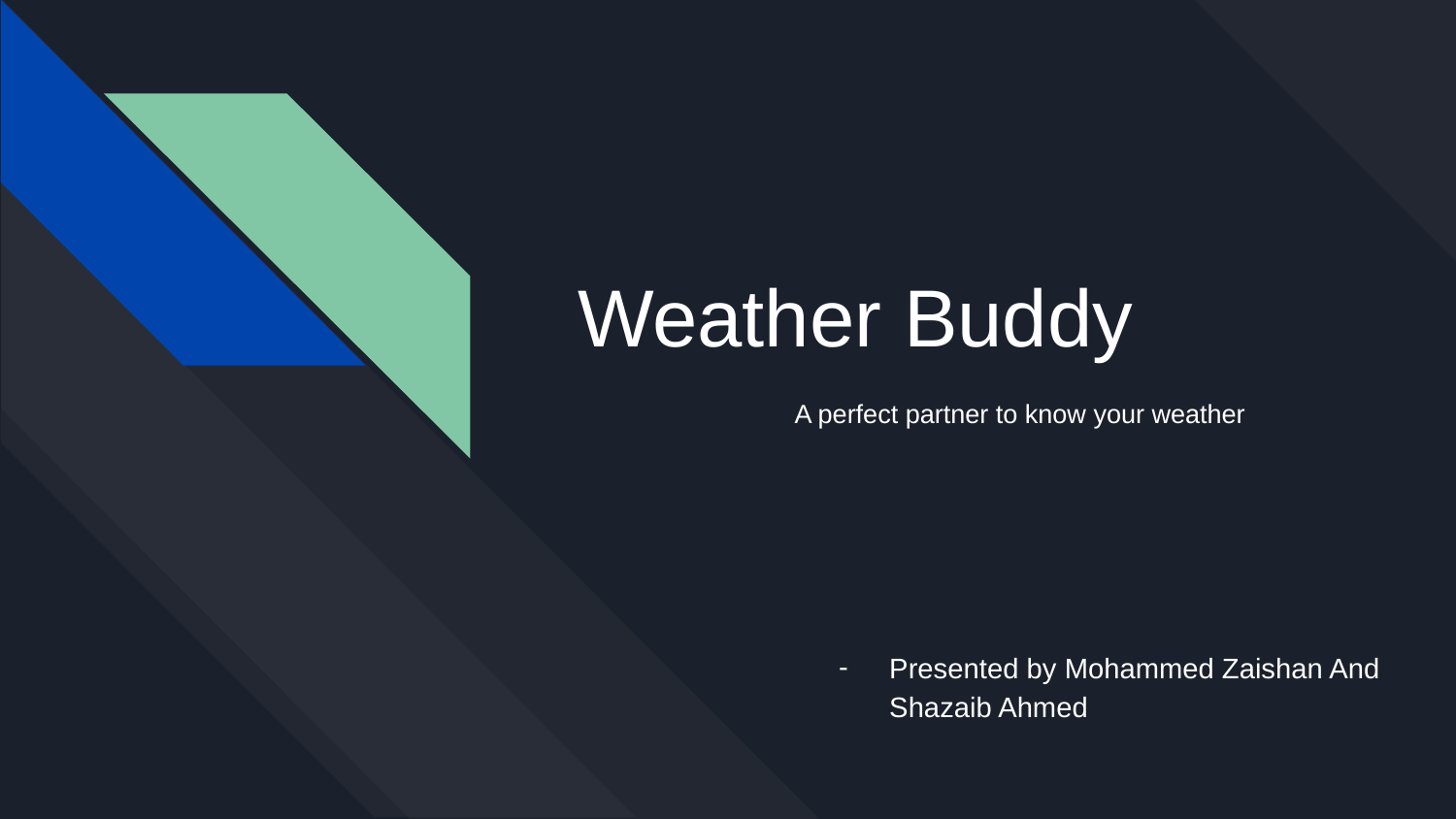

# Weather Buddy
A perfect partner to know your weather
Presented by Mohammed Zaishan And Shazaib Ahmed